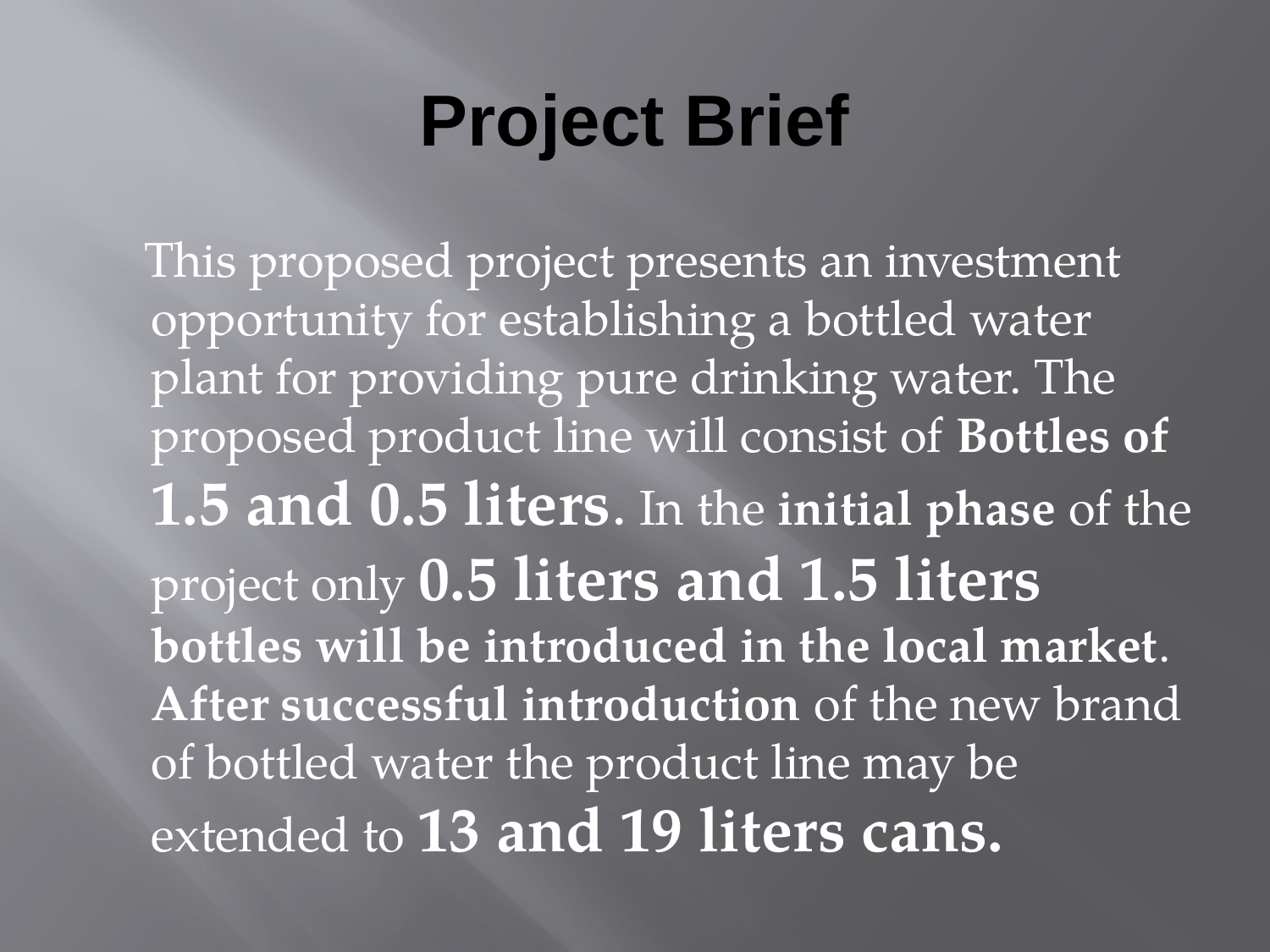

# Project Brief
    This proposed project presents an investment opportunity for establishing a bottled water plant for providing pure drinking water. The proposed product line will consist of Bottles of 1.5 and 0.5 liters. In the initial phase of the project only 0.5 liters and 1.5 liters bottles will be introduced in the local market. After successful introduction of the new brand of bottled water the product line may be extended to 13 and 19 liters cans.